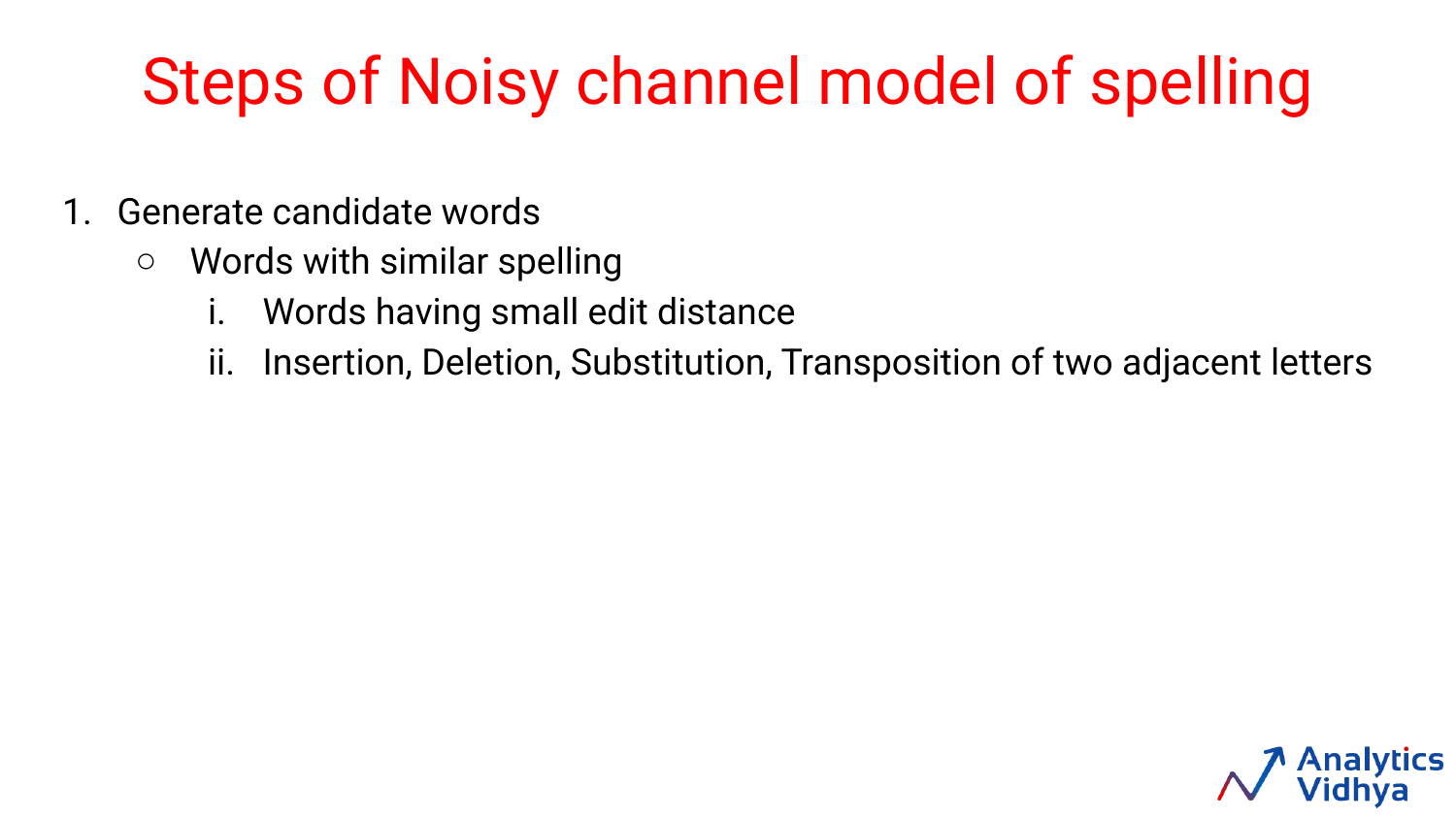

Steps of Noisy channel model of spelling
Generate candidate words
Words with similar spelling
Words having small edit distance
Insertion, Deletion, Substitution, Transposition of two adjacent letters